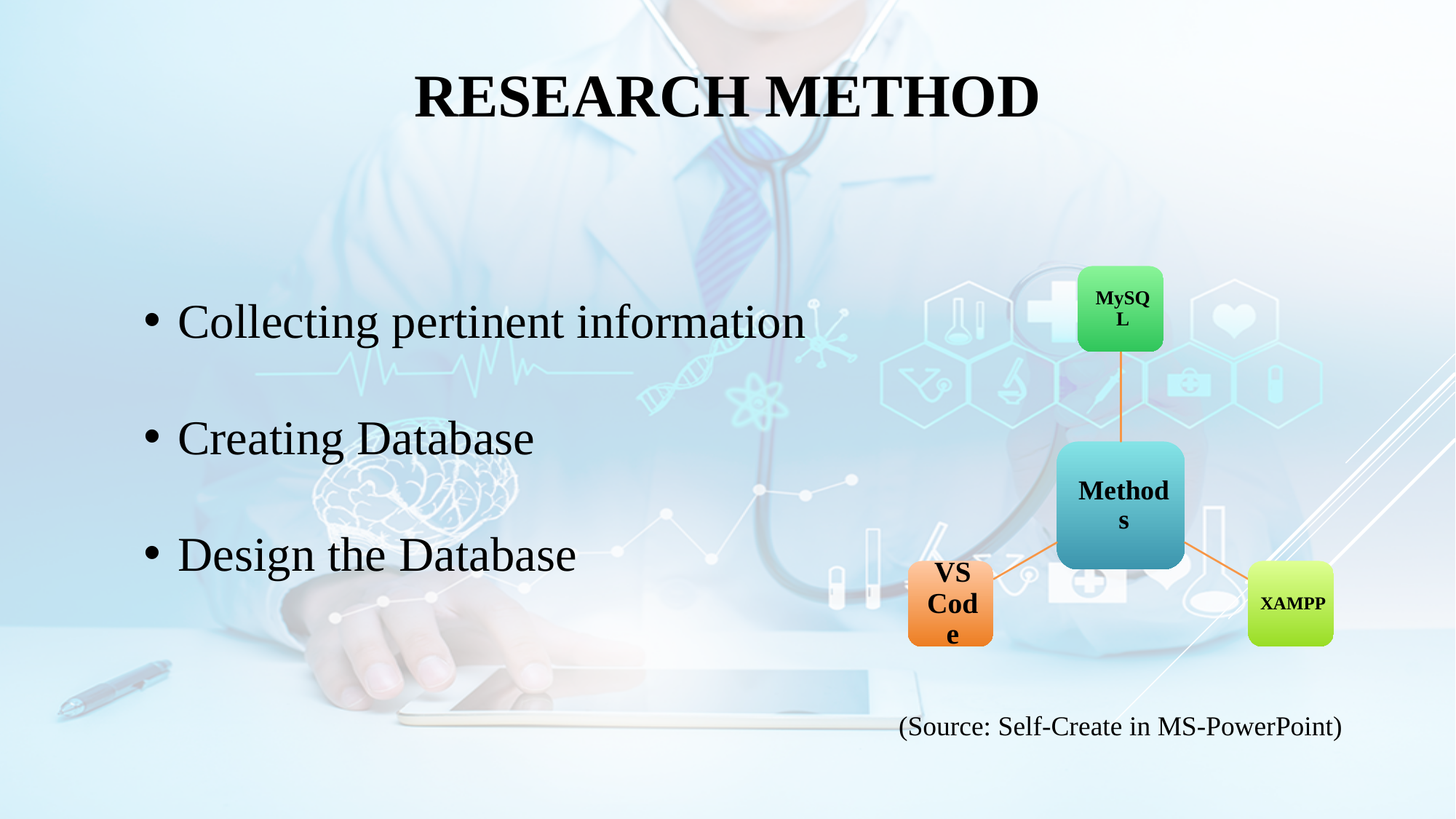

# Research Method
Collecting pertinent information
Creating Database
Design the Database
Methods
MySQL
XAMPP
VS Code
(Source: Self-Create in MS-PowerPoint)